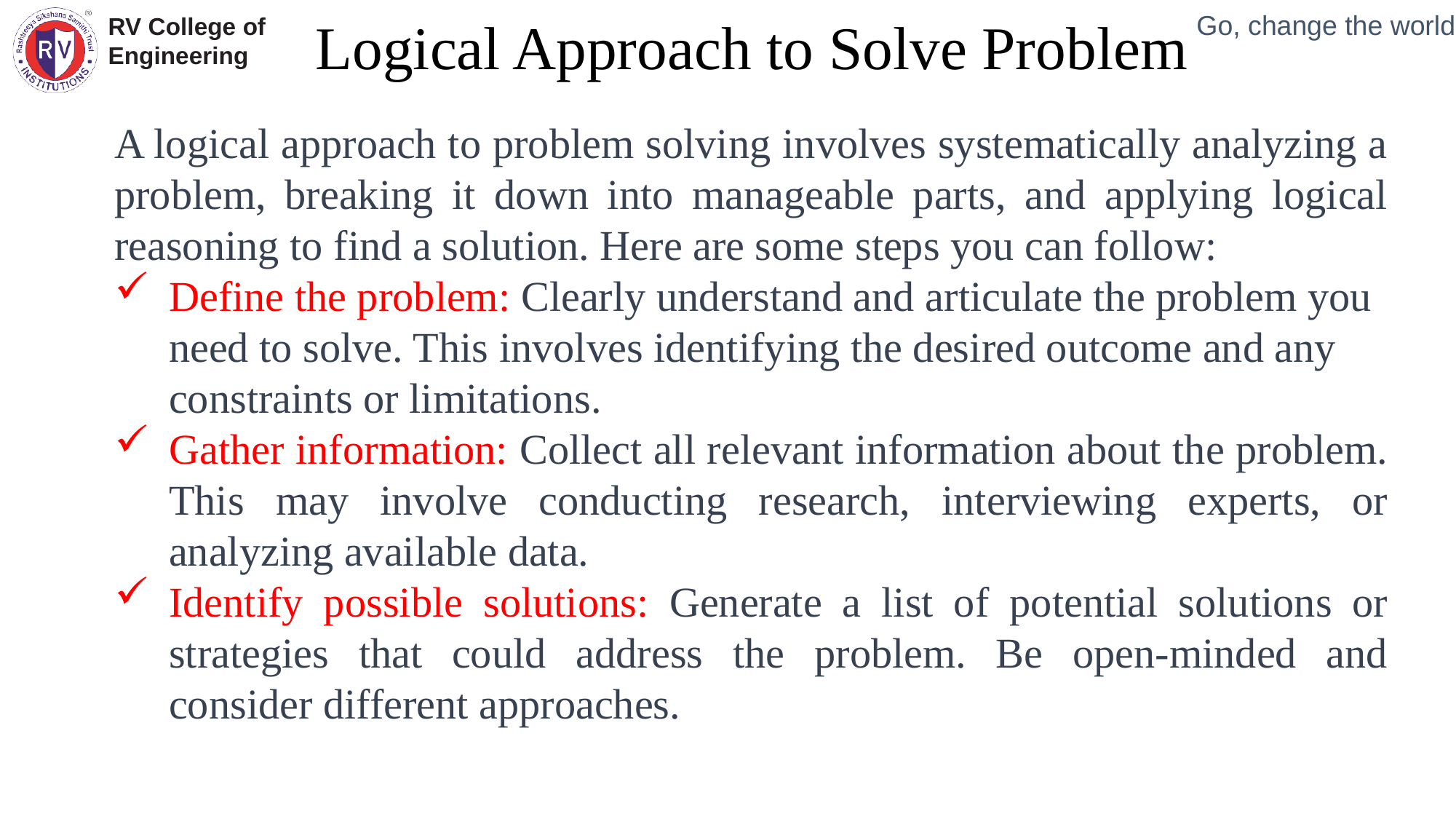

Logical Approach to Solve Problem
Mechanical  Engineering Department
A logical approach to problem solving involves systematically analyzing a problem, breaking it down into manageable parts, and applying logical reasoning to find a solution. Here are some steps you can follow:
Define the problem: Clearly understand and articulate the problem you need to solve. This involves identifying the desired outcome and any constraints or limitations.
Gather information: Collect all relevant information about the problem. This may involve conducting research, interviewing experts, or analyzing available data.
Identify possible solutions: Generate a list of potential solutions or strategies that could address the problem. Be open-minded and consider different approaches.